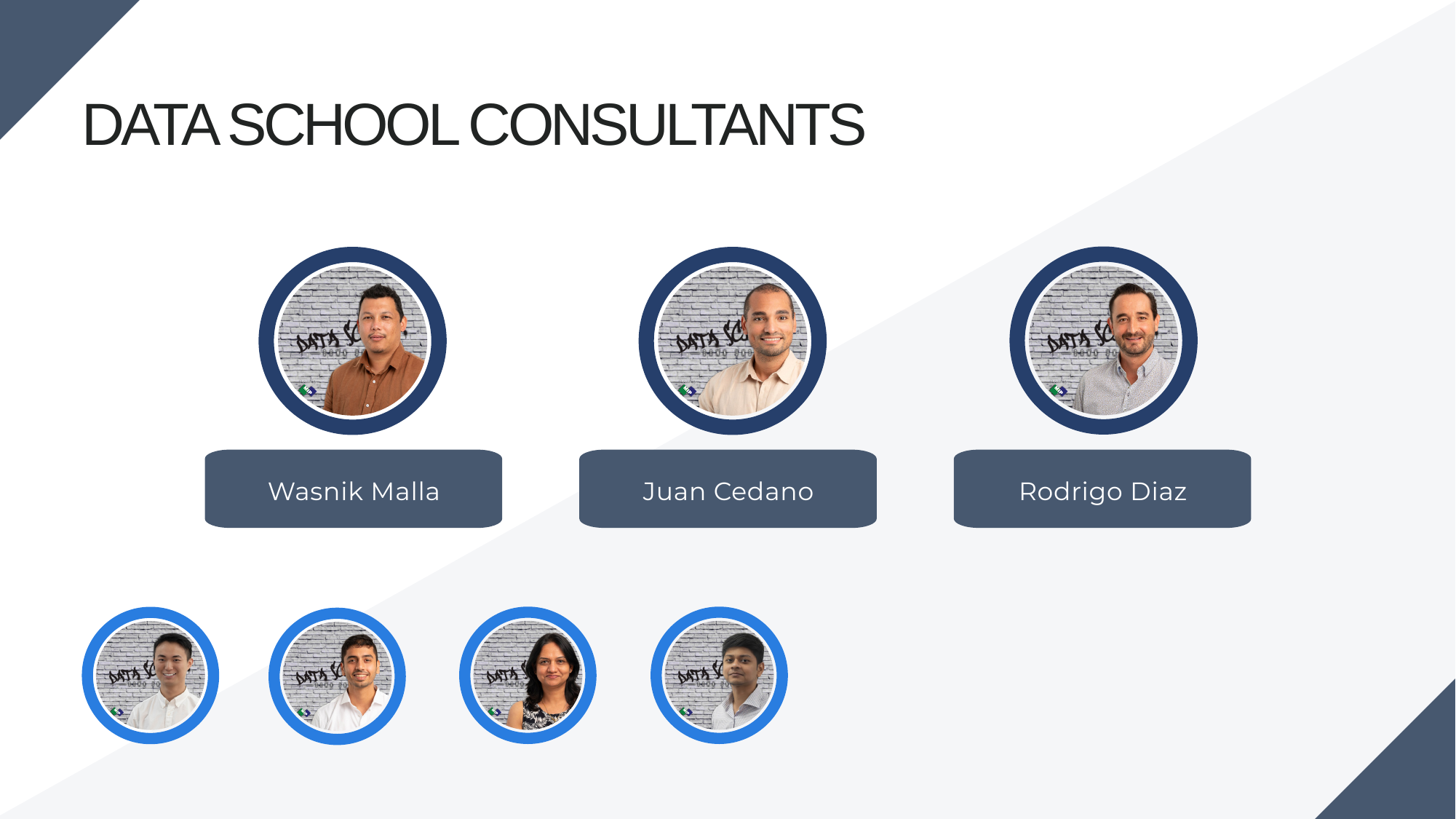

DATA SCHOOL CONSULTANTS

Team Member
Team Member
Team Member
Team Member
Team Member
Team Leader
Wasnik Malla
Juan Cedano
Rodrigo Diaz
Kazi Rffat Hossain
Aarti Nauhria

Pujiang Zhang

Wasnik Malla
Juan Cedano
Rodrigo Diaz